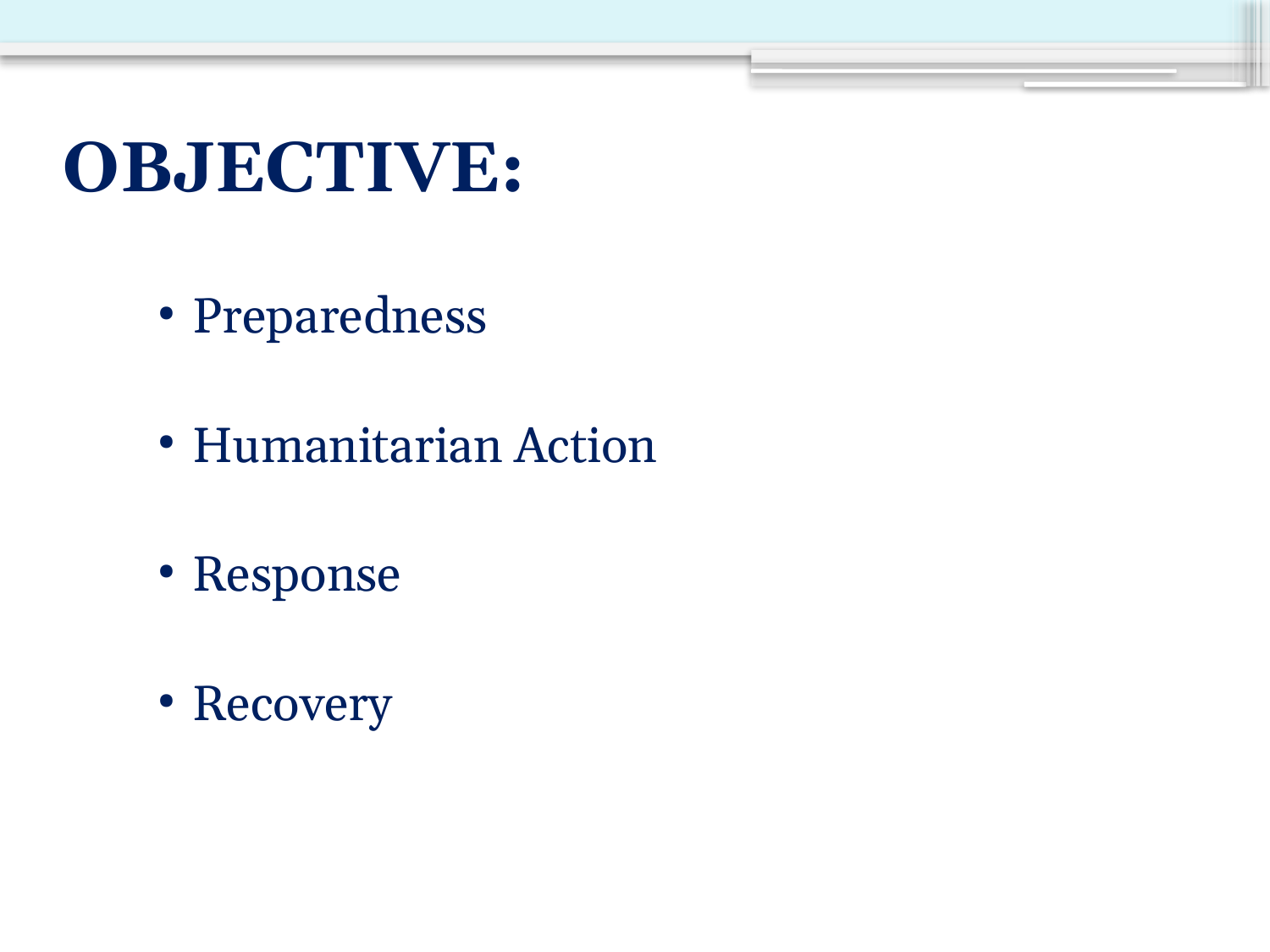

# OBJECTIVE:
Preparedness

Humanitarian Action

Response

Recovery